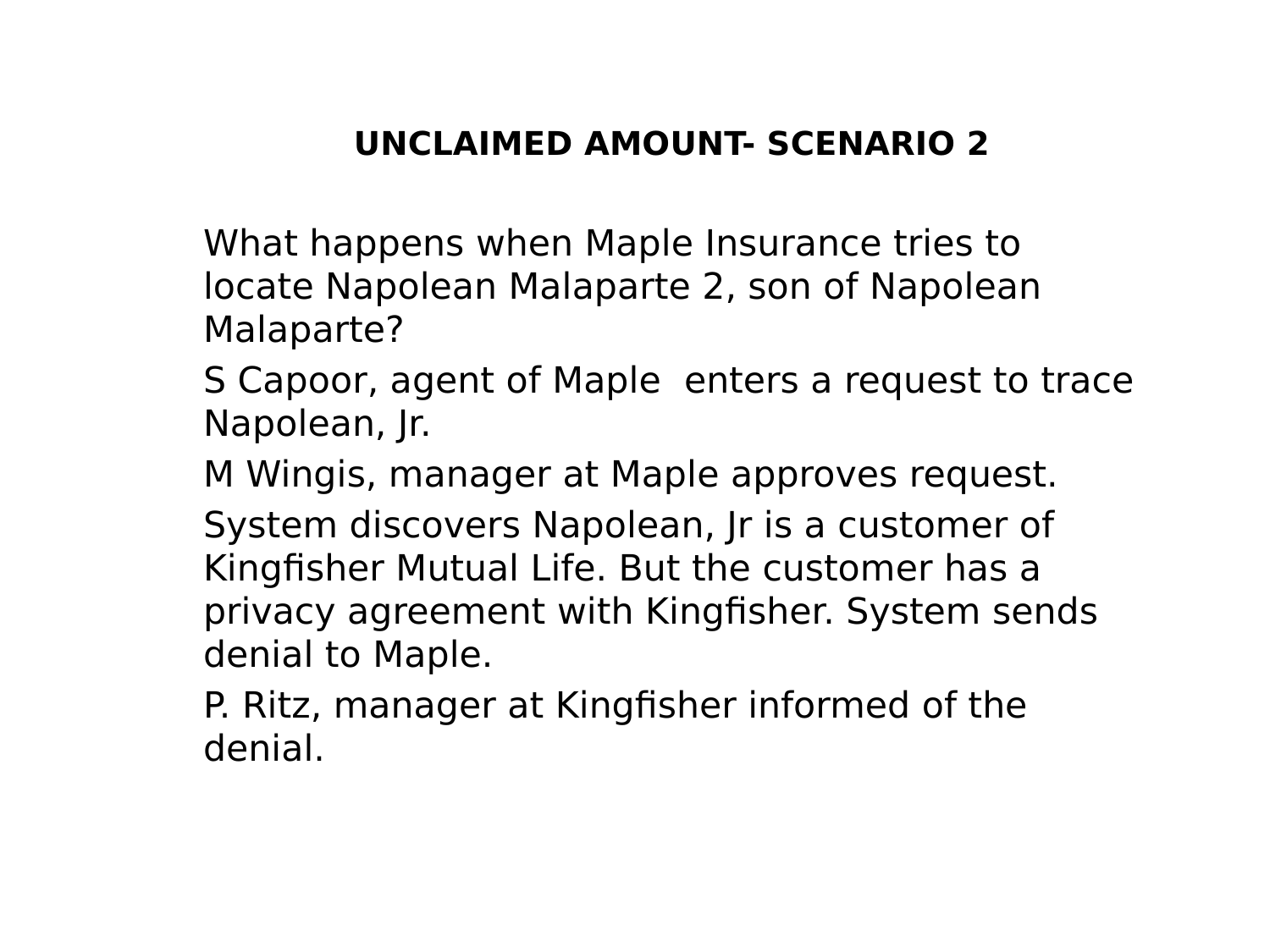

UNCLAIMED AMOUNT- SCENARIO 2

What happens when Maple Insurance tries to locate Napolean Malaparte 2, son of Napolean Malaparte?
S Capoor, agent of Maple  enters a request to trace Napolean, Jr.
M Wingis, manager at Maple approves request.
System discovers Napolean, Jr is a customer of Kingfisher Mutual Life. But the customer has a privacy agreement with Kingfisher. System sends denial to Maple.
P. Ritz, manager at Kingfisher informed of the  denial.